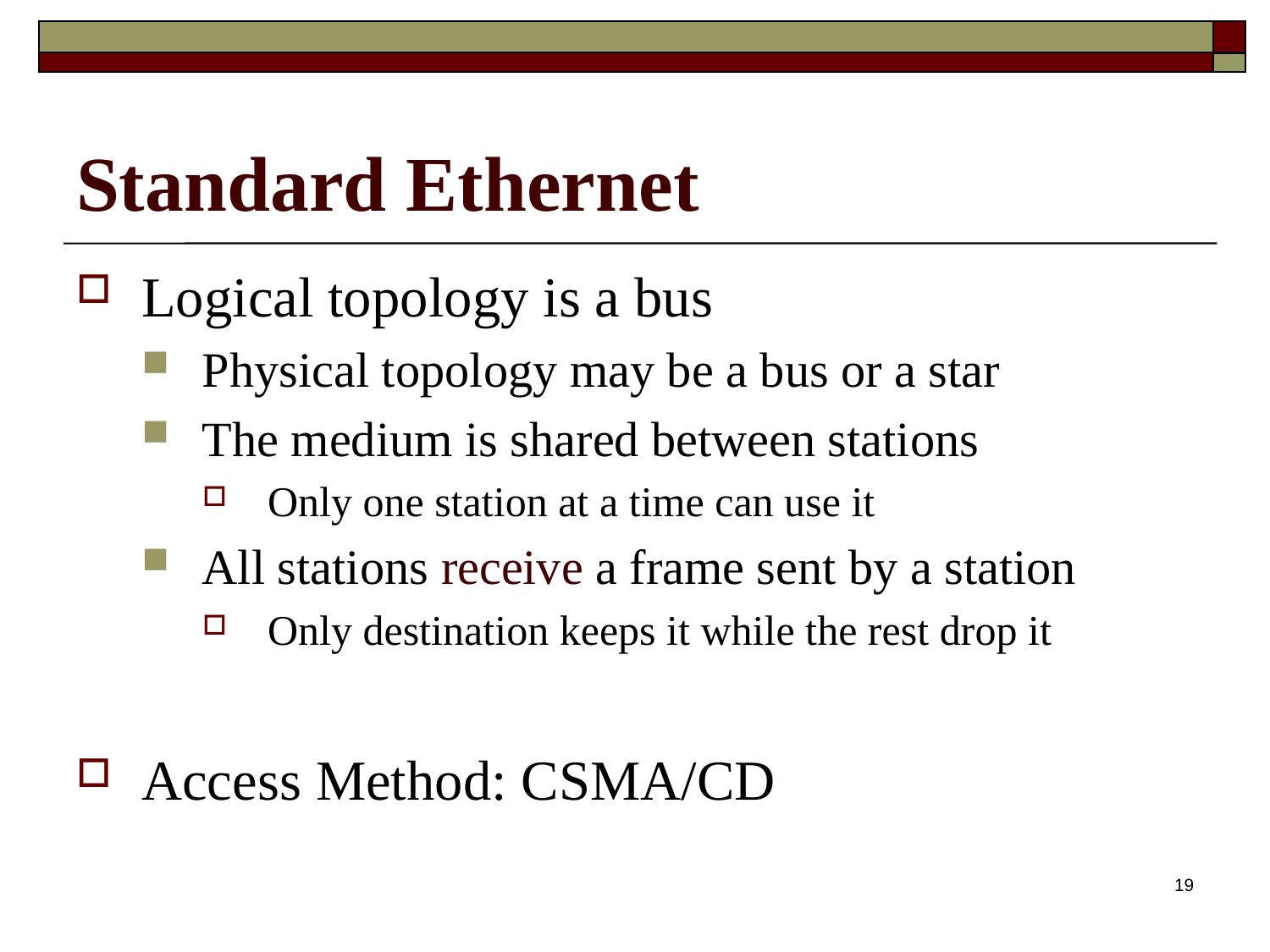

# Standard Ethernet
Logical topology is a bus
Physical topology may be a bus or a star
The medium is shared between stations
Only one station at a time can use it
All stations receive a frame sent by a station
Only destination keeps it while the rest drop it

Access Method: CSMA/CD

19